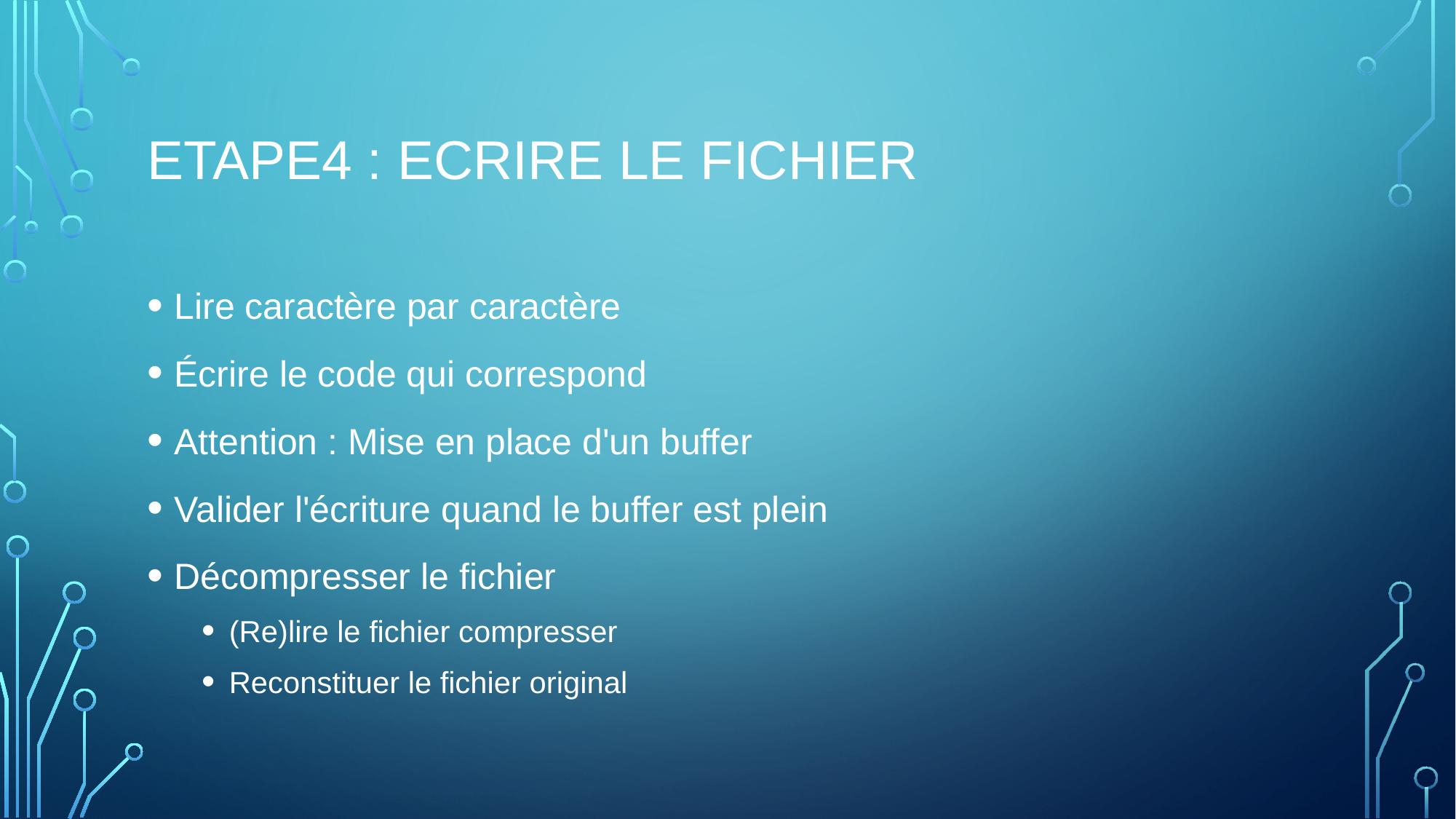

# EtapE4 : Ecrire le fichier
Lire caractère par caractère
Écrire le code qui correspond
Attention : Mise en place d'un buffer
Valider l'écriture quand le buffer est plein
Décompresser le fichier
(Re)lire le fichier compresser
Reconstituer le fichier original